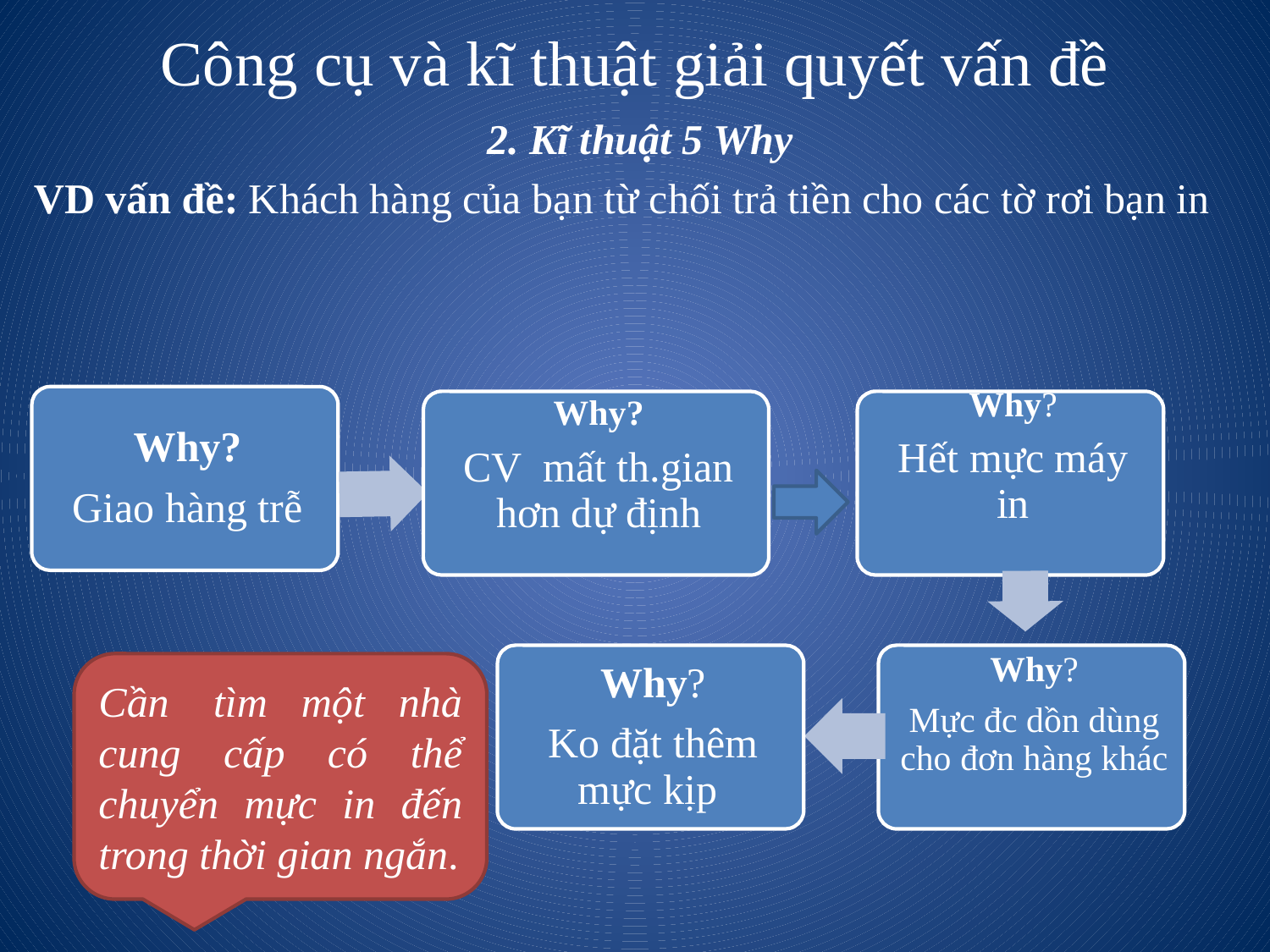

# Công cụ và kĩ thuật giải quyết vấn đề
 2. Kĩ thuật 5 Why
VD vấn đề: Khách hàng của bạn từ chối trả tiền cho các tờ rơi bạn in

Why?
Giao hàng trễ

Why?
CV  mất th.gian hơn dự định

Why?
Hết mực máy in

Why?
Mực đc dồn dùng cho đơn hàng khác

Why?
Ko đặt thêm mực kịp

Cần  tìm một nhà cung cấp có thể chuyển mực in đến trong thời gian ngắn.